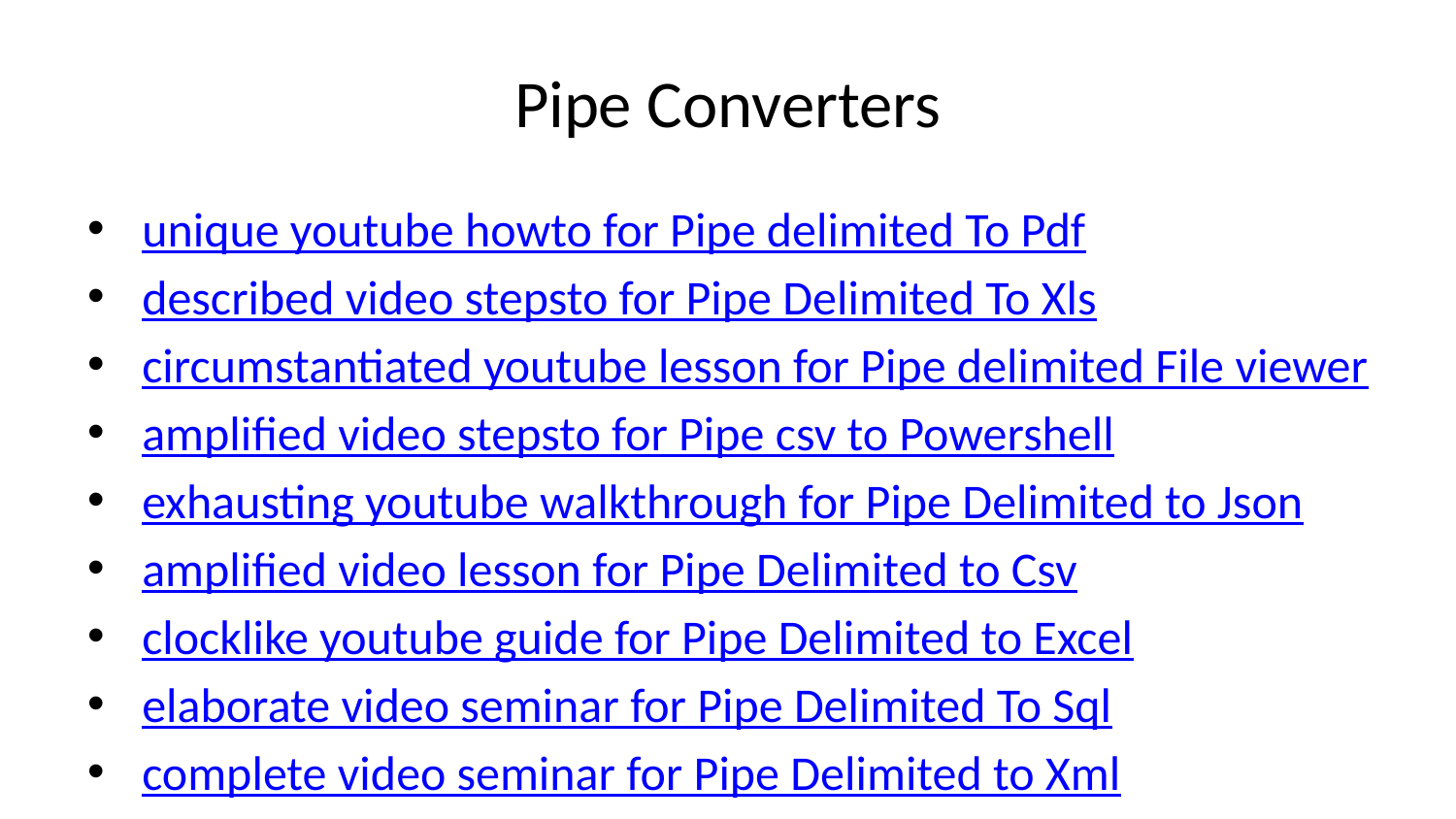

# Pipe Converters
unique youtube howto for Pipe delimited To Pdf
described video stepsto for Pipe Delimited To Xls
circumstantiated youtube lesson for Pipe delimited File viewer
amplified video stepsto for Pipe csv to Powershell
exhausting youtube walkthrough for Pipe Delimited to Json
amplified video lesson for Pipe Delimited to Csv
clocklike youtube guide for Pipe Delimited to Excel
elaborate video seminar for Pipe Delimited To Sql
complete video seminar for Pipe Delimited to Xml
all-inclusive youtube instruction for Pipe Delimited to Html
thorough video tutorial for Pipe to Tab Delimited
intricate video seminar for Pipe delimited To Sqlite